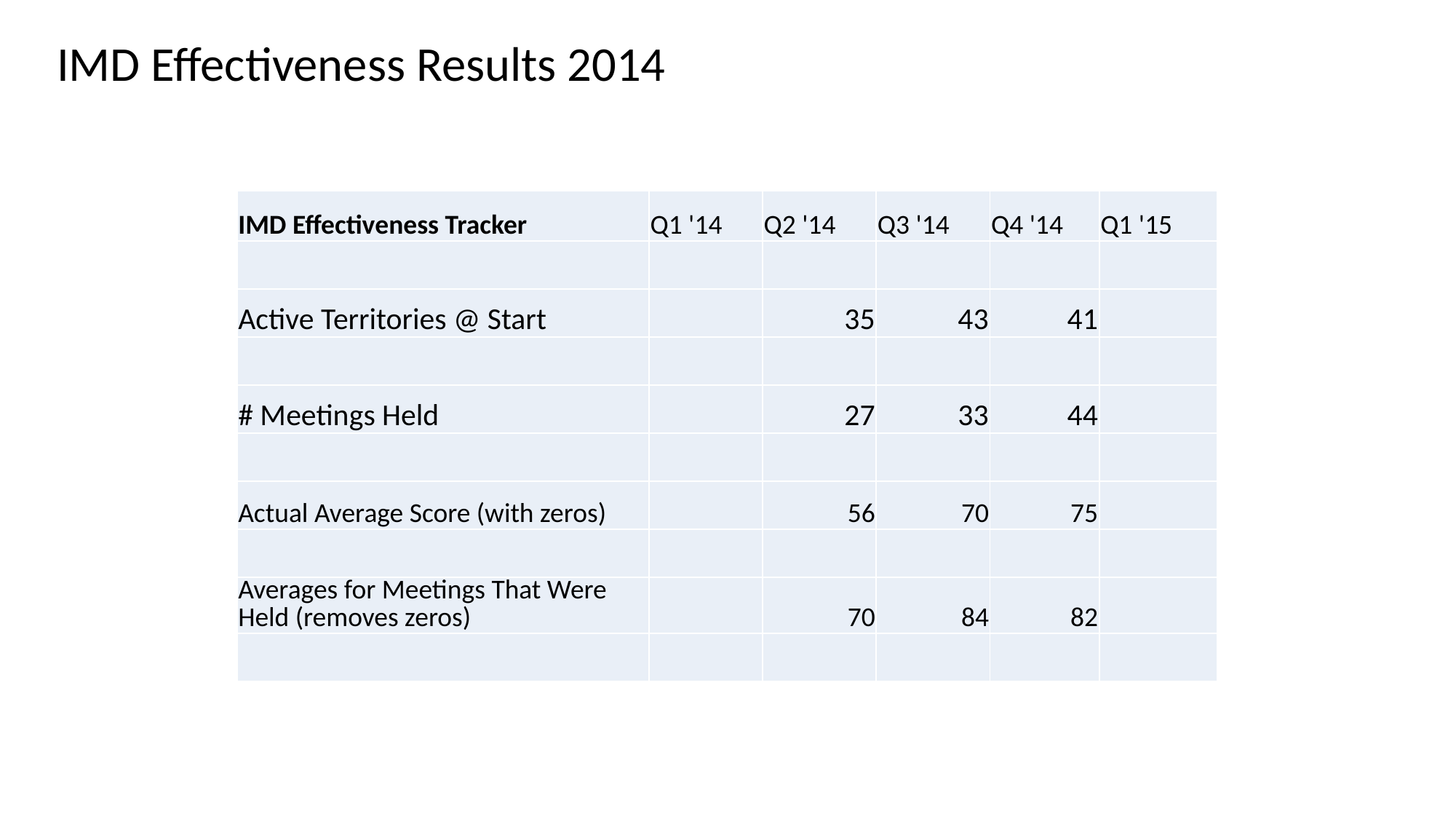

IMD Effectiveness Results 2014
| IMD Effectiveness Tracker | Q1 '14 | Q2 '14 | Q3 '14 | Q4 '14 | Q1 '15 |
| --- | --- | --- | --- | --- | --- |
|  |  |  |  |  |  |
| Active Territories @ Start |  | 35 | 43 | 41 |  |
|  |  |  |  |  |  |
| # Meetings Held |  | 27 | 33 | 44 |  |
|  |  |  |  |  |  |
| Actual Average Score (with zeros) |  | 56 | 70 | 75 |  |
|  |  |  |  |  |  |
| Averages for Meetings That Were Held (removes zeros) |  | 70 | 84 | 82 |  |
|  |  |  |  |  |  |